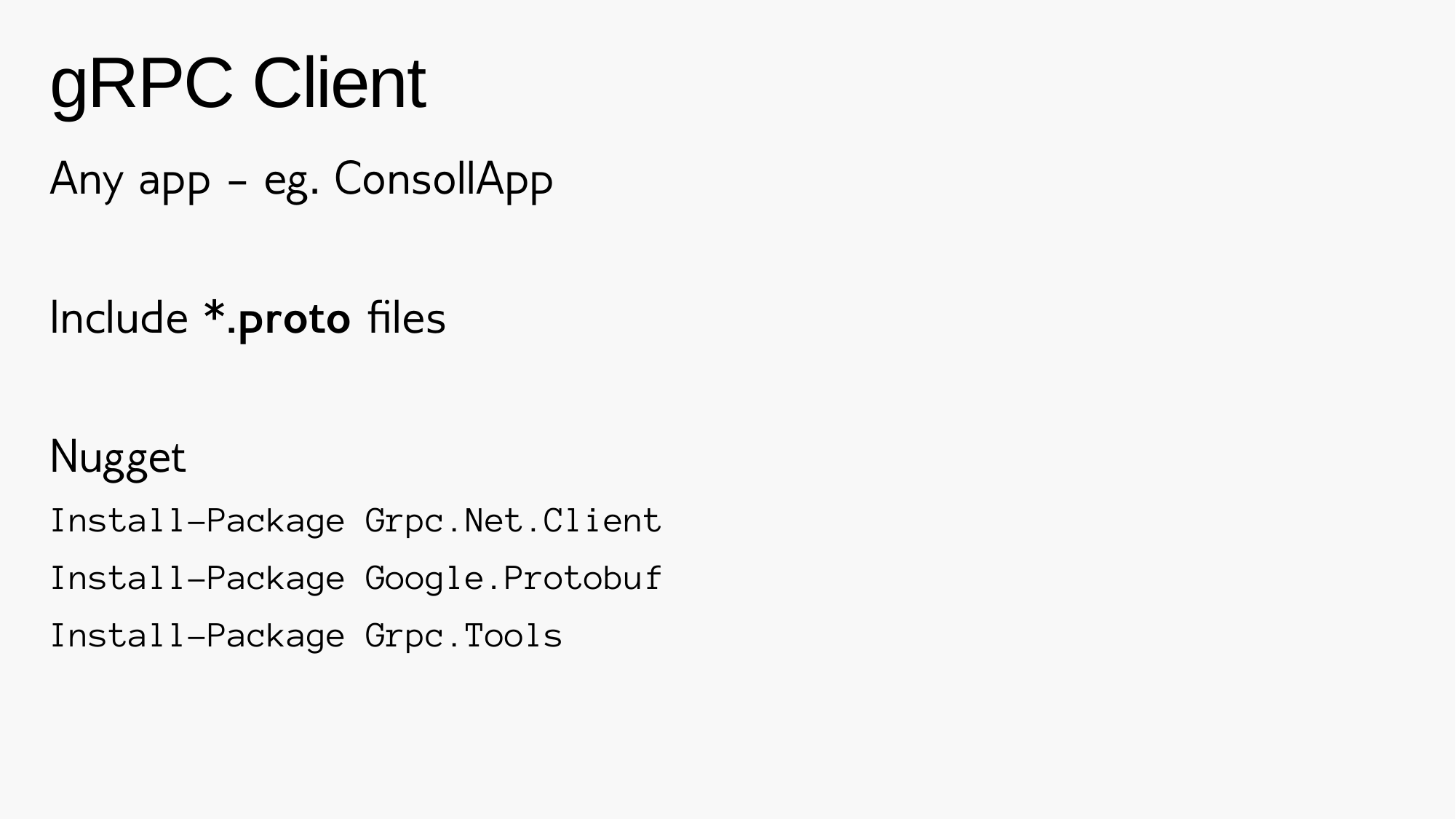

# gRPC Client
Any app – eg. ConsollApp

Include *.proto files

Nugget
Install-Package Grpc.Net.Client
Install-Package Google.Protobuf
Install-Package Grpc.Tools